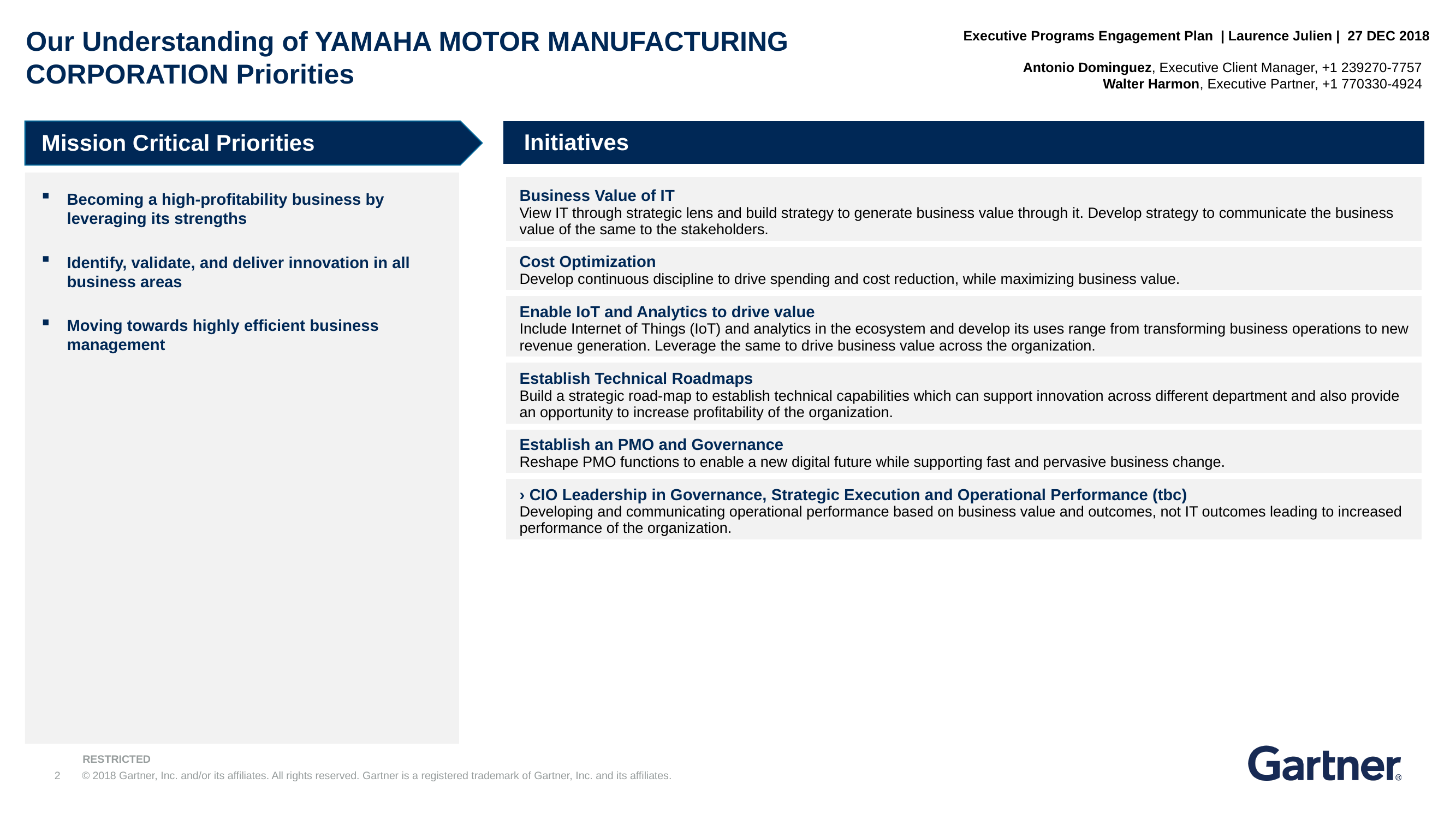

Our Understanding of YAMAHA MOTOR MANUFACTURING CORPORATION Priorities
Executive Programs Engagement Plan  | Laurence Julien |  27 DEC 2018
Antonio Dominguez, Executive Client Manager, +1 239270-7757
Walter Harmon, Executive Partner, +1 770330-4924

| Initiatives |
| --- |
|  |
| Business Value of IT View IT through strategic lens and build strategy to generate business value through it. Develop strategy to communicate the business value of the same to the stakeholders. |
| Cost Optimization Develop continuous discipline to drive spending and cost reduction, while maximizing business value. |
| Enable IoT and Analytics to drive value Include Internet of Things (IoT) and analytics in the ecosystem and develop its uses range from transforming business operations to new revenue generation. Leverage the same to drive business value across the organization. |
| Establish Technical Roadmaps Build a strategic road-map to establish technical capabilities which can support innovation across different department and also provide an opportunity to increase profitability of the organization. |
| Establish an PMO and Governance Reshape PMO functions to enable a new digital future while supporting fast and pervasive business change. |
| › CIO Leadership in Governance, Strategic Execution and Operational Performance (tbc) Developing and communicating operational performance based on business value and outcomes, not IT outcomes leading to increased performance of the organization. |
Mission Critical Priorities
Becoming a high-profitability business by leveraging its strengths
Identify, validate, and deliver innovation in all business areas
Moving towards highly efficient business management